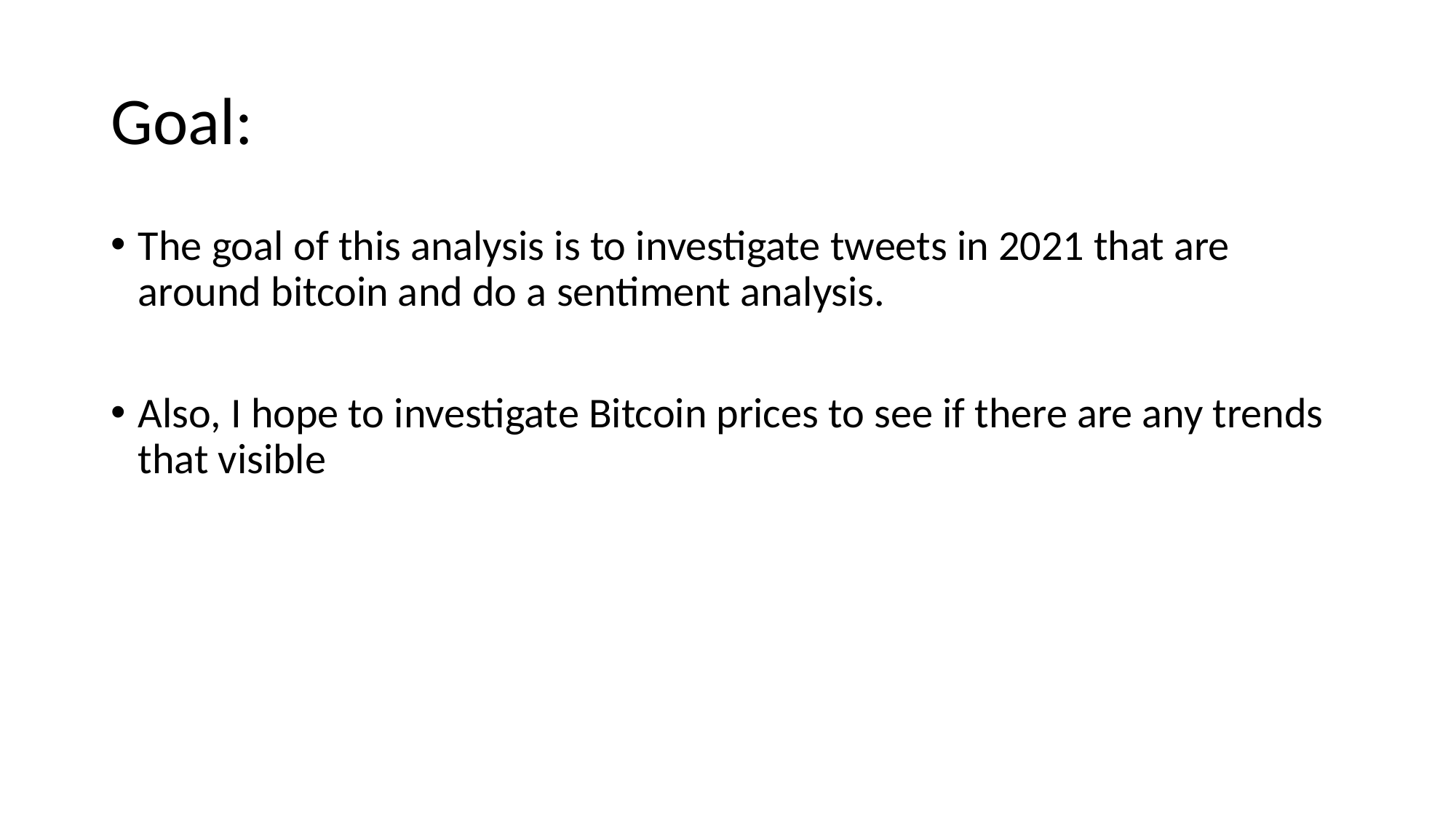

# Goal:
The goal of this analysis is to investigate tweets in 2021 that are around bitcoin and do a sentiment analysis.

Also, I hope to investigate Bitcoin prices to see if there are any trends that visible